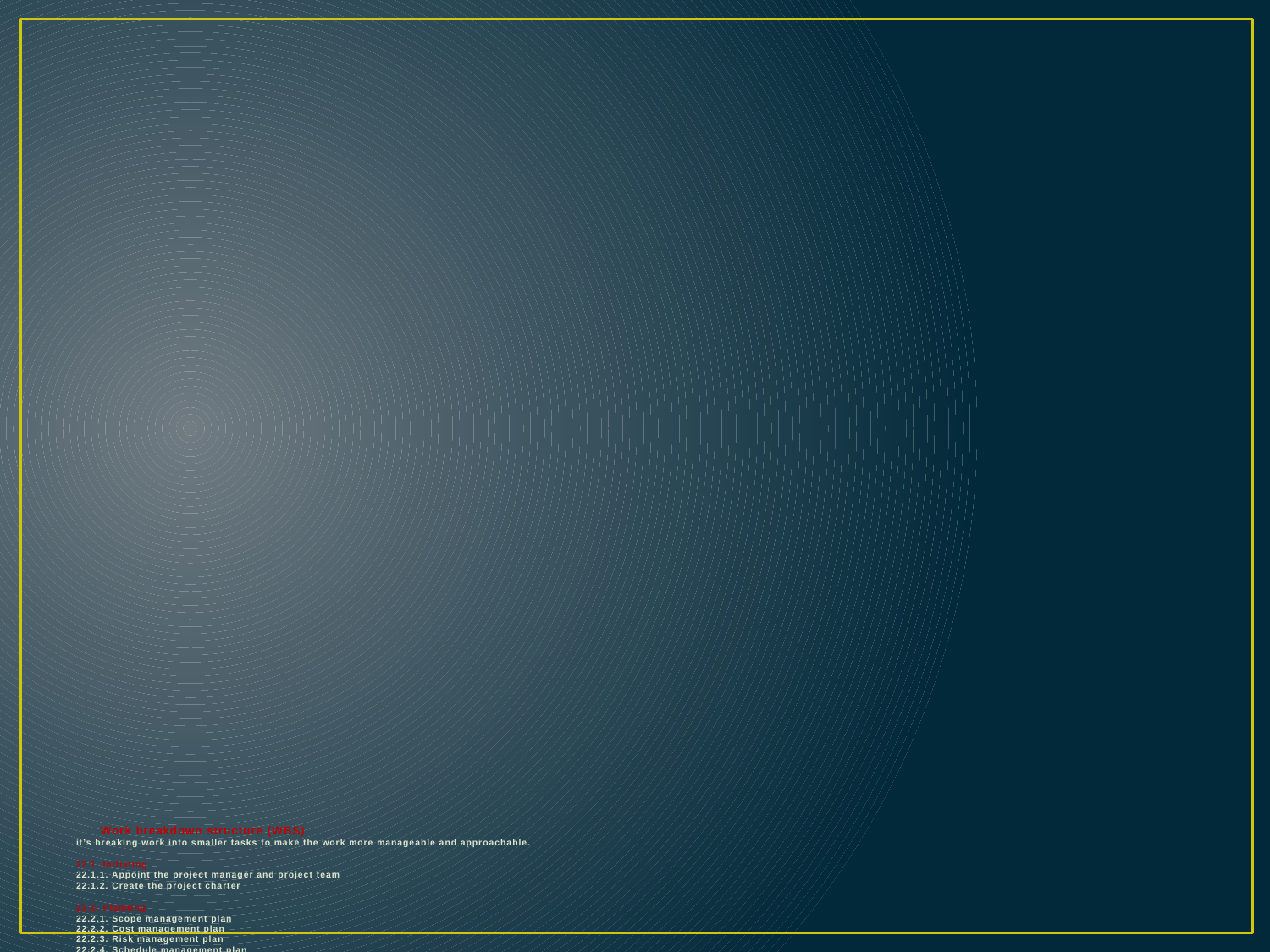

# Work breakdown structure (WBS) it’s breaking work into smaller tasks to make the work more manageable and approachable. 22.1. Initiating 22.1.1. Appoint the project manager and project team 22.1.2. Create the project charter 22.2. Planning 22.2.1. Scope management plan 22.2.2. Cost management plan 22.2.3. Risk management plan 22.2.4. Schedule management plan